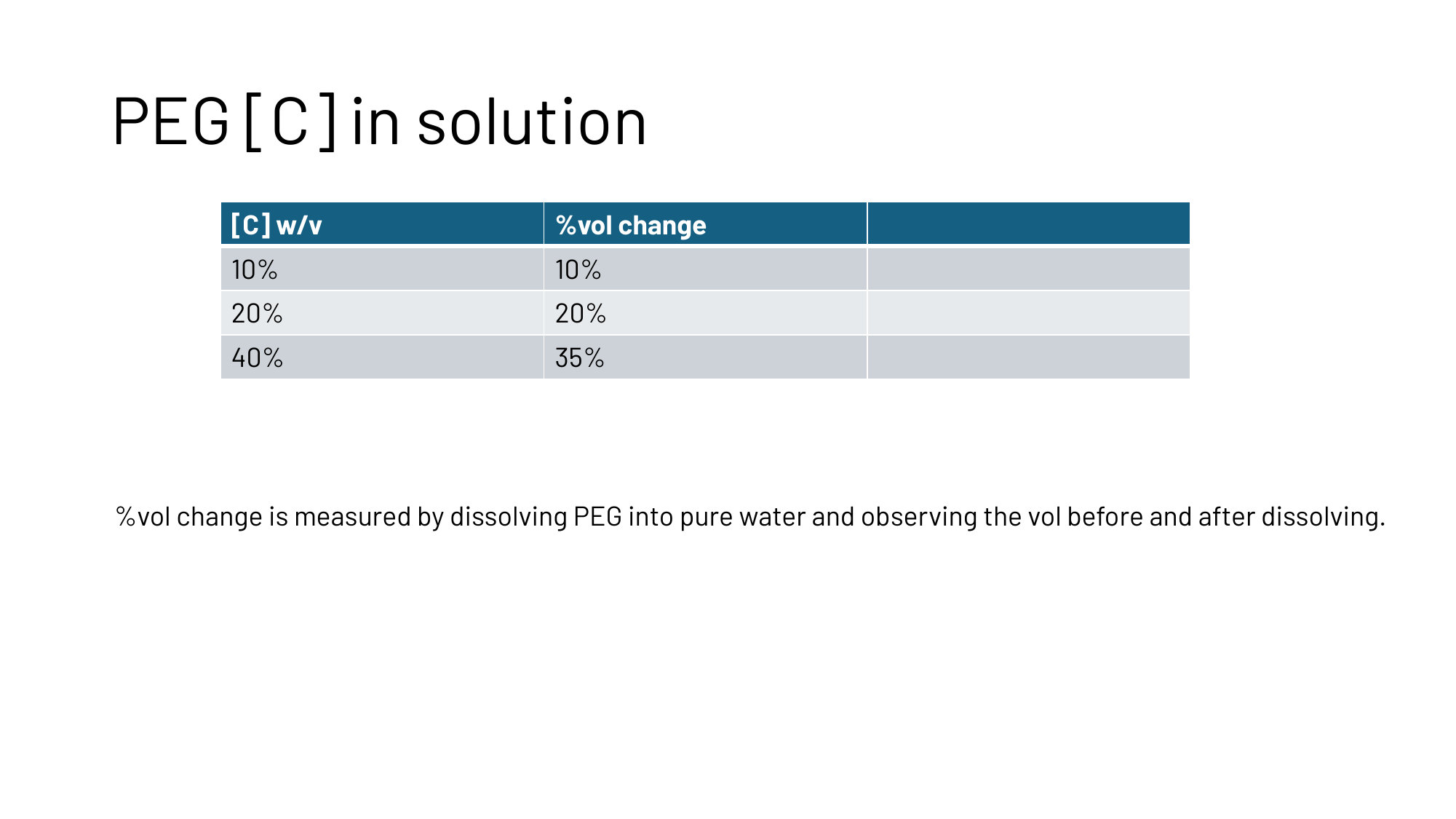

# PEG [C] in solution
| [C] w/v | %vol change |  |
| --- | --- | --- |
| 10% | 10% |  |
| 20% | 20% |  |
| 40% | 35% |  |
%vol change is measured by dissolving PEG into pure water and observing the vol before and after dissolving.